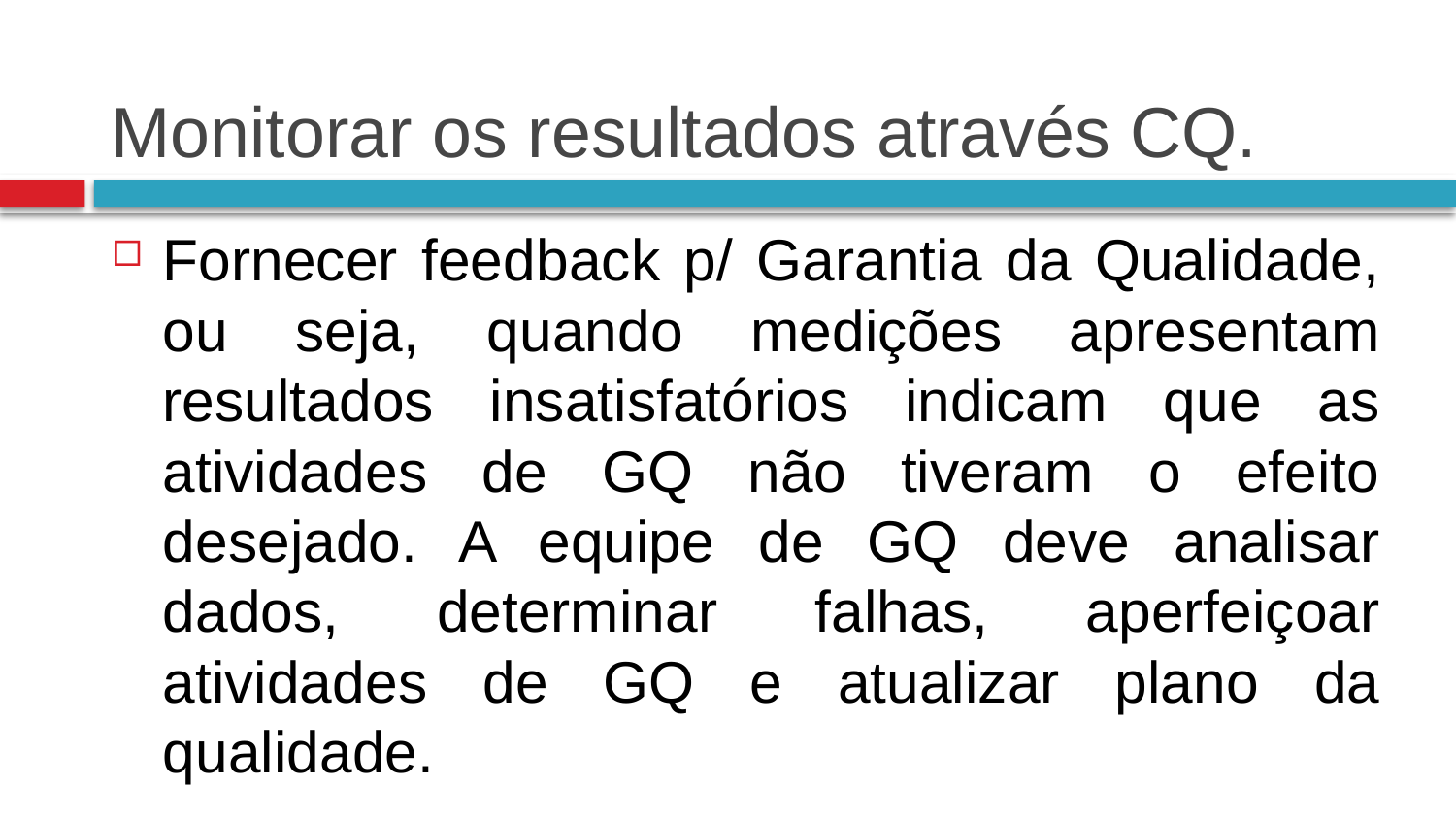

# Monitorar os resultados através CQ.
Fornecer feedback p/ Garantia da Qualidade, ou seja, quando medições apresentam resultados insatisfatórios indicam que as atividades de GQ não tiveram o efeito desejado. A equipe de GQ deve analisar dados, determinar falhas, aperfeiçoar atividades de GQ e atualizar plano da qualidade.